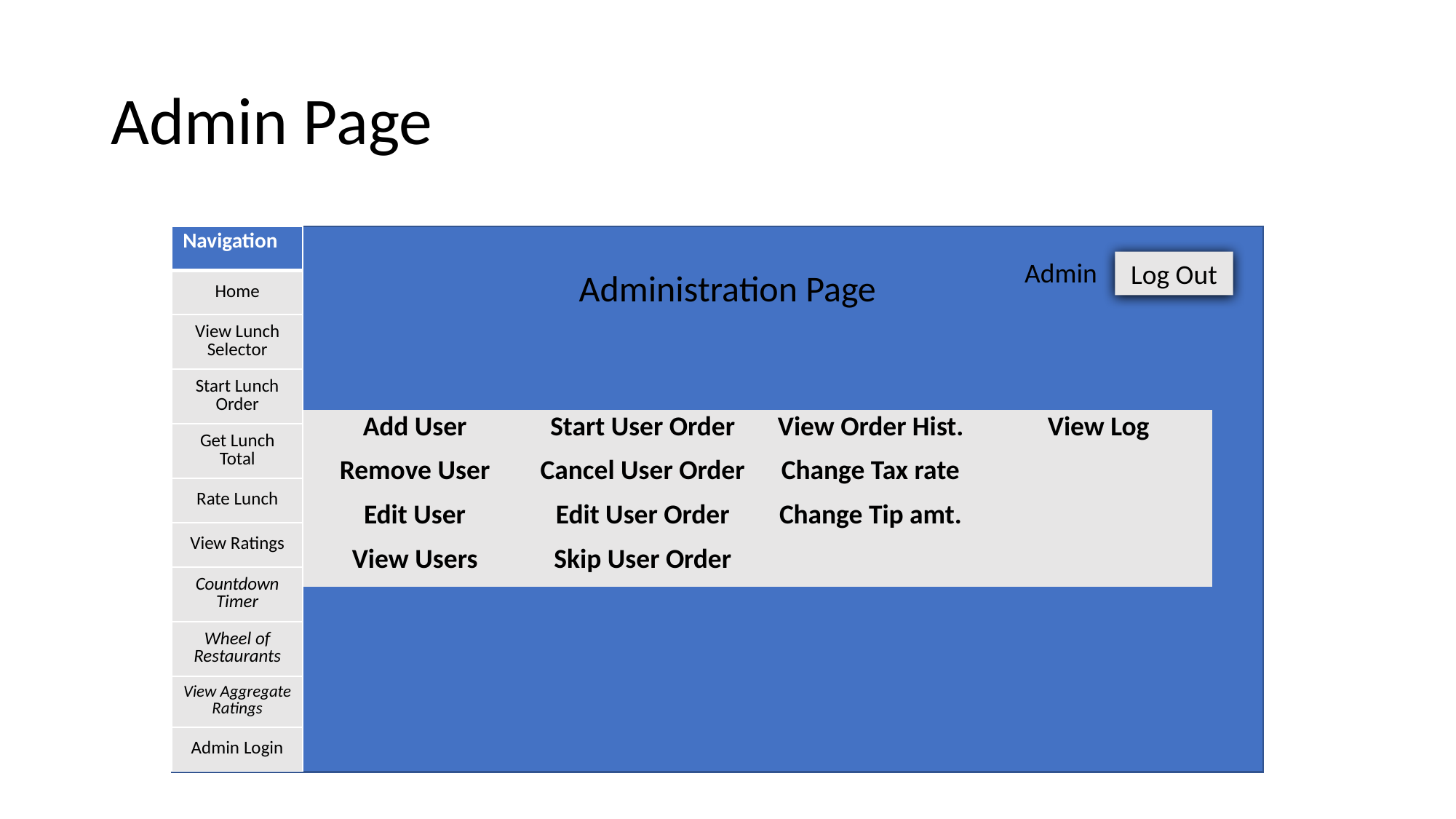

# Admin Page

| Navigation |
| --- |
| Home |
| View Lunch Selector |
| Start Lunch Order |
| Get Lunch Total |
| Rate Lunch |
| View Ratings |
| Countdown Timer |
| Wheel of Restaurants |
| View Aggregate Ratings |
| Admin Login |
Admin
Log Out
Administration Page
| Add User | Start User Order | View Order Hist. | View Log |
| --- | --- | --- | --- |
| Remove User | Cancel User Order | Change Tax rate |  |
| Edit User | Edit User Order | Change Tip amt. |  |
| View Users | Skip User Order |  |  |